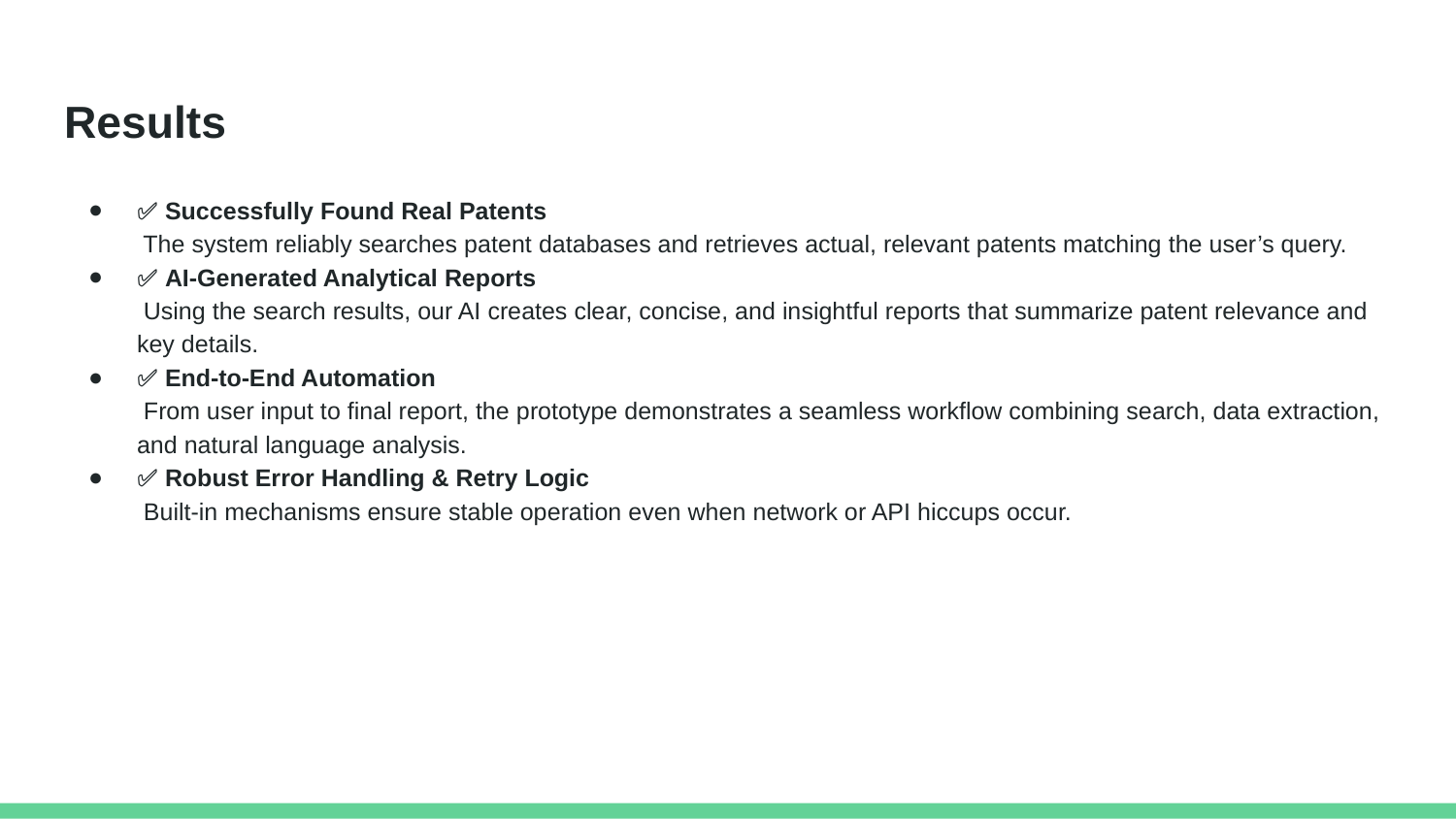

# Results
✅ Successfully Found Real Patents
 The system reliably searches patent databases and retrieves actual, relevant patents matching the user’s query.
✅ AI-Generated Analytical Reports
 Using the search results, our AI creates clear, concise, and insightful reports that summarize patent relevance and key details.
✅ End-to-End Automation
 From user input to final report, the prototype demonstrates a seamless workflow combining search, data extraction, and natural language analysis.
✅ Robust Error Handling & Retry Logic
 Built-in mechanisms ensure stable operation even when network or API hiccups occur.